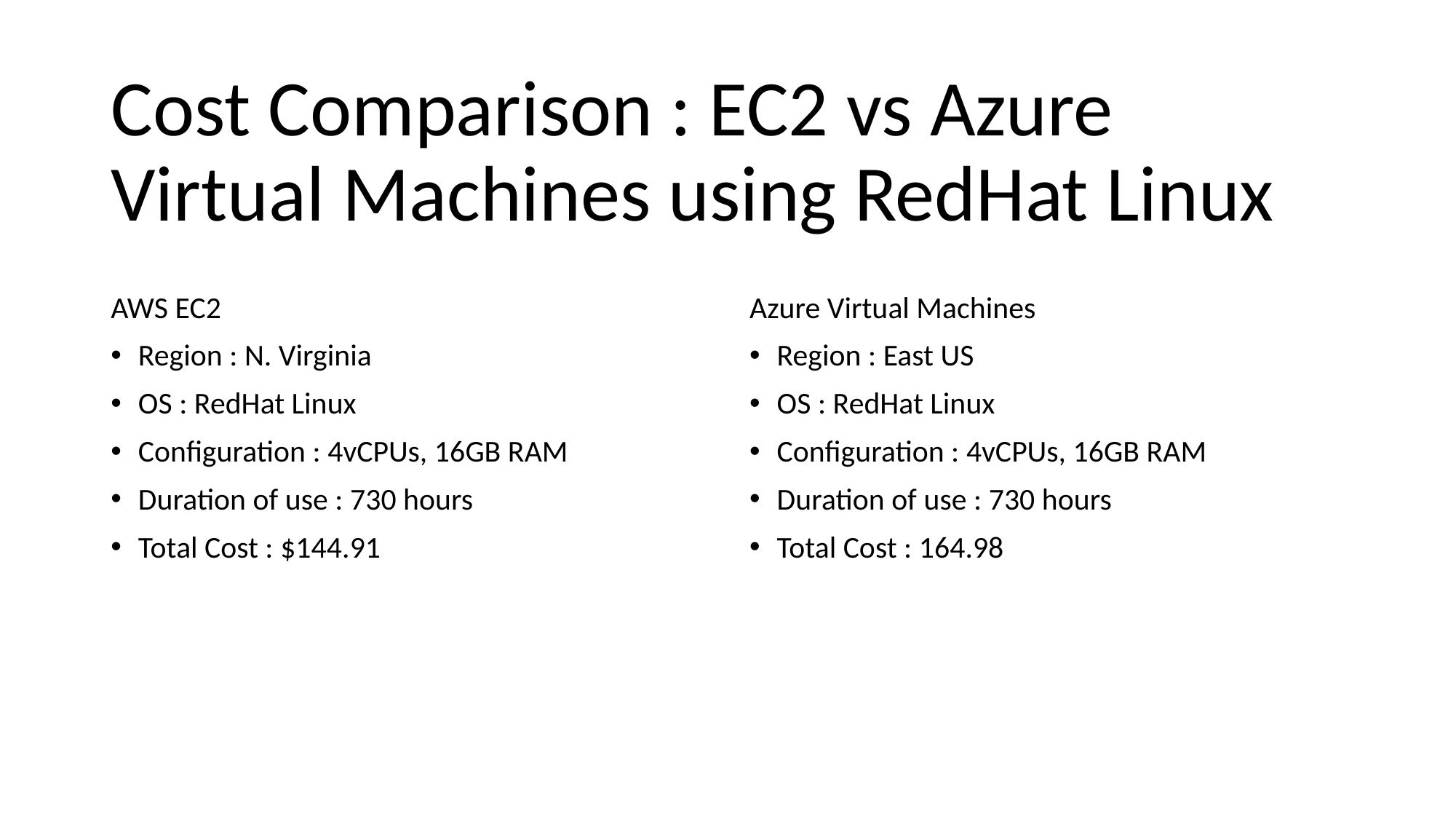

# Cost Comparison : EC2 vs Azure Virtual Machines using RedHat Linux
AWS EC2
Region : N. Virginia
OS : RedHat Linux
Configuration : 4vCPUs, 16GB RAM
Duration of use : 730 hours
Total Cost : $144.91
Azure Virtual Machines
Region : East US
OS : RedHat Linux
Configuration : 4vCPUs, 16GB RAM
Duration of use : 730 hours
Total Cost : 164.98